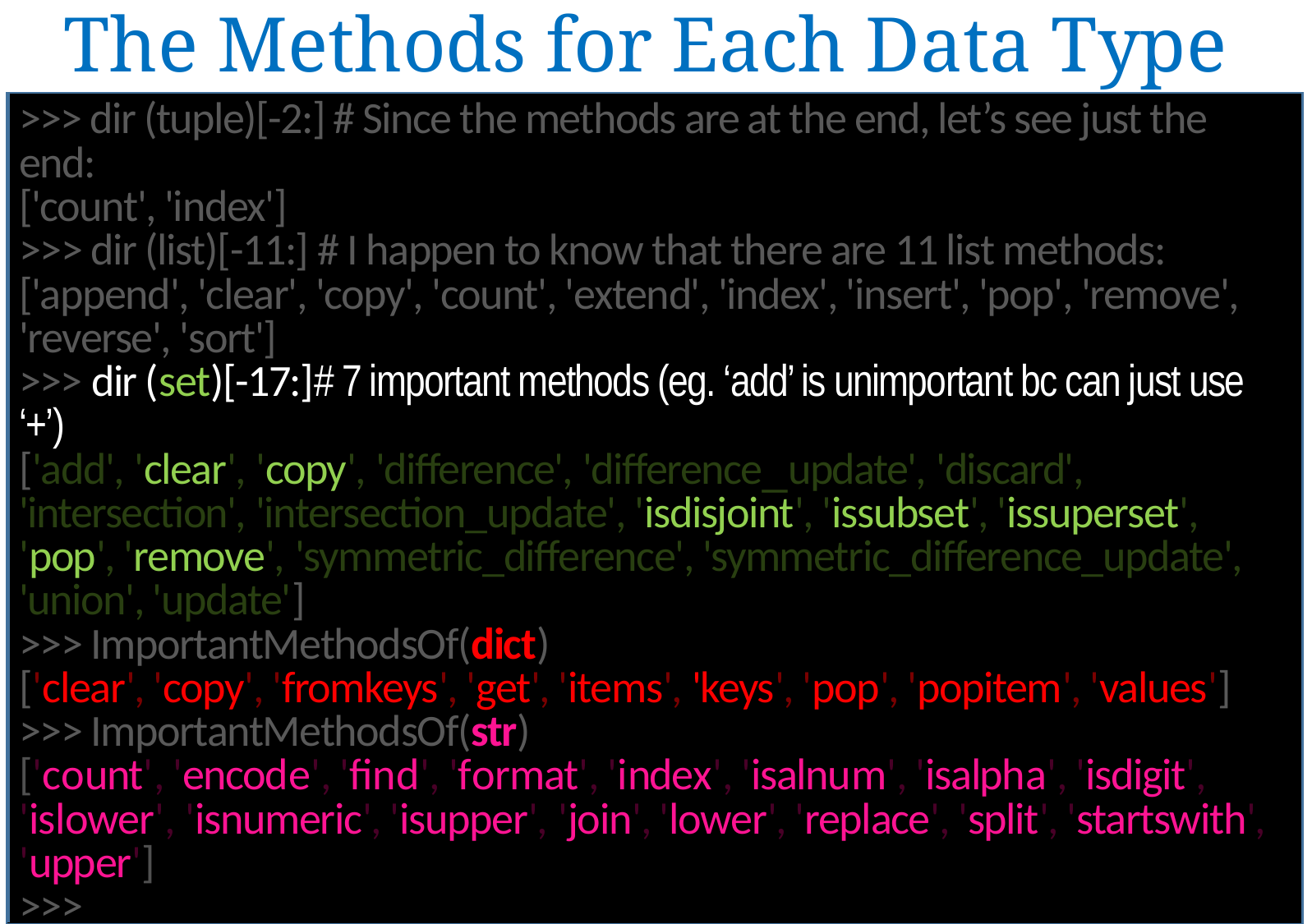

The Methods for Each Data Type
>>> dir (tuple)[-2:] # Since the methods are at the end, let’s see just the end:
['count', 'index']
>>> dir (list)[-11:] # I happen to know that there are 11 list methods:
['append', 'clear', 'copy', 'count', 'extend', 'index', 'insert', 'pop', 'remove', 'reverse', 'sort']
>>> dir (set)[-17:]# 7 important methods (eg. ‘add’ is unimportant bc can just use ‘+’)
['add', 'clear', 'copy', 'difference', 'difference_update', 'discard', 'intersection', 'intersection_update', 'isdisjoint', 'issubset', 'issuperset', 'pop', 'remove', 'symmetric_difference', 'symmetric_difference_update', 'union', 'update']
>>> ImportantMethodsOf(dict)
['clear', 'copy', 'fromkeys', 'get', 'items', 'keys', 'pop', 'popitem', 'values']
>>> ImportantMethodsOf(str)
['count', 'encode', 'find', 'format', 'index', 'isalnum', 'isalpha', 'isdigit', 'islower', 'isnumeric', 'isupper', 'join', 'lower', 'replace', 'split', 'startswith', 'upper']
>>>